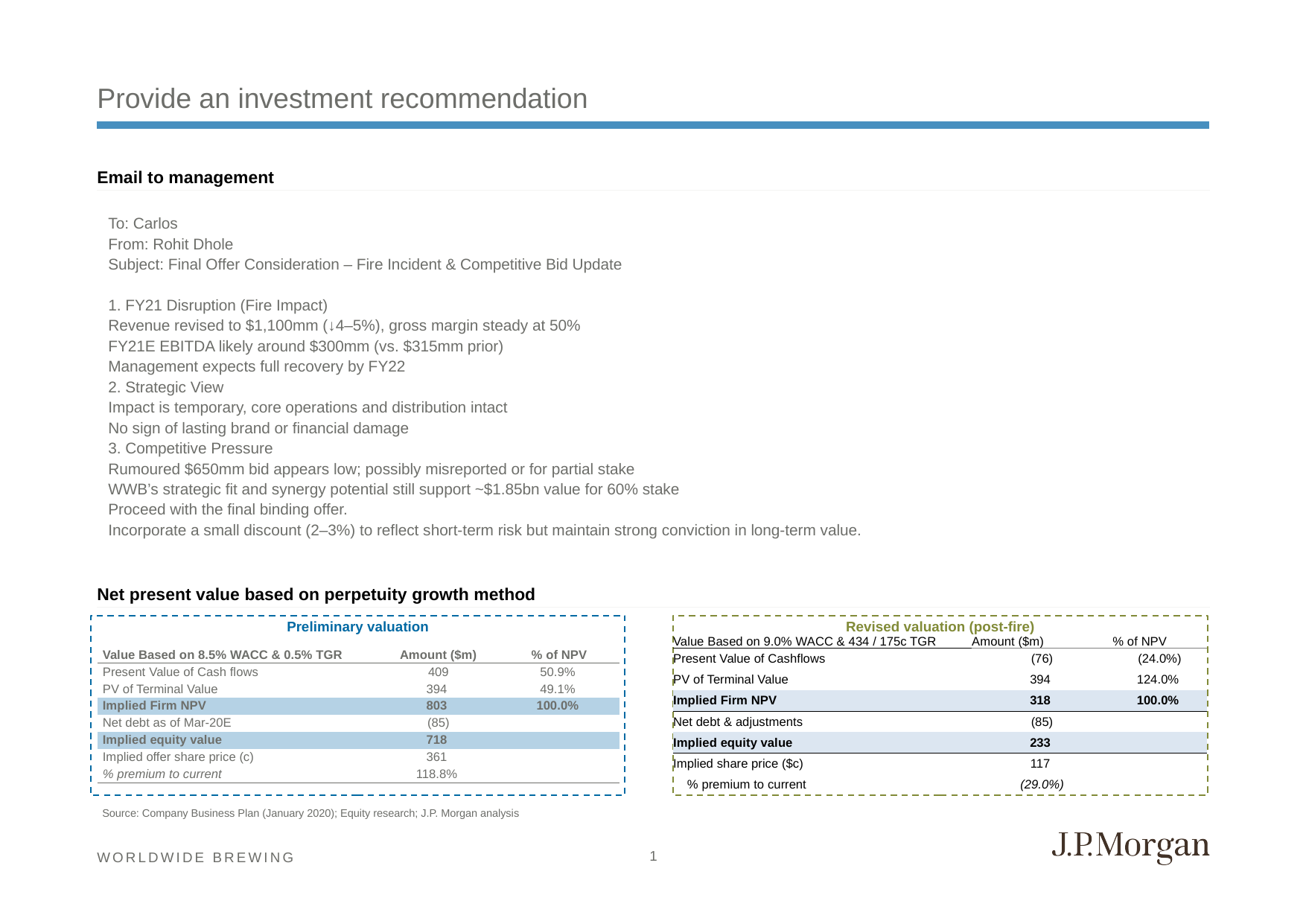

# Provide an investment recommendation
Email to management

To: Carlos
From: Rohit Dhole
Subject: Final Offer Consideration – Fire Incident & Competitive Bid Update

1. FY21 Disruption (Fire Impact)
Revenue revised to $1,100mm (↓4–5%), gross margin steady at 50%
FY21E EBITDA likely around $300mm (vs. $315mm prior)
Management expects full recovery by FY22
2. Strategic View
Impact is temporary, core operations and distribution intact
No sign of lasting brand or financial damage
3. Competitive Pressure
Rumoured $650mm bid appears low; possibly misreported or for partial stake
WWB’s strategic fit and synergy potential still support ~$1.85bn value for 60% stake
Proceed with the final binding offer.
Incorporate a small discount (2–3%) to reflect short-term risk but maintain strong conviction in long-term value.
Net present value based on perpetuity growth method
Preliminary valuation
Revised valuation (post-fire)
| Value Based on 9.0% WACC & 434 / 175c TGR |  | Amount ($m) | % of NPV |
| --- | --- | --- | --- |
| Present Value of Cashflows |  | (76) | (24.0%) |
| PV of Terminal Value |  | 394 | 124.0% |
| Implied Firm NPV |  | 318 | 100.0% |
| Net debt & adjustments |  | (85) |  |
| Implied equity value |  | 233 |  |
| Implied share price ($c) |  | 117 |  |
| % premium to current |  | (29.0%) |  |
| Value Based on 8.5% WACC & 0.5% TGR | Amount ($m) | % of NPV |
| --- | --- | --- |
| Present Value of Cash flows | 409 | 50.9% |
| PV of Terminal Value | 394 | 49.1% |
| Implied Firm NPV | 803 | 100.0% |
| Net debt as of Mar-20E | (85) |  |
| Implied equity value | 718 |  |
| Implied offer share price (c) | 361 |  |
| % premium to current | 118.8% |  |
Source: Company Business Plan (January 2020); Equity research; J.P. Morgan analysis
1